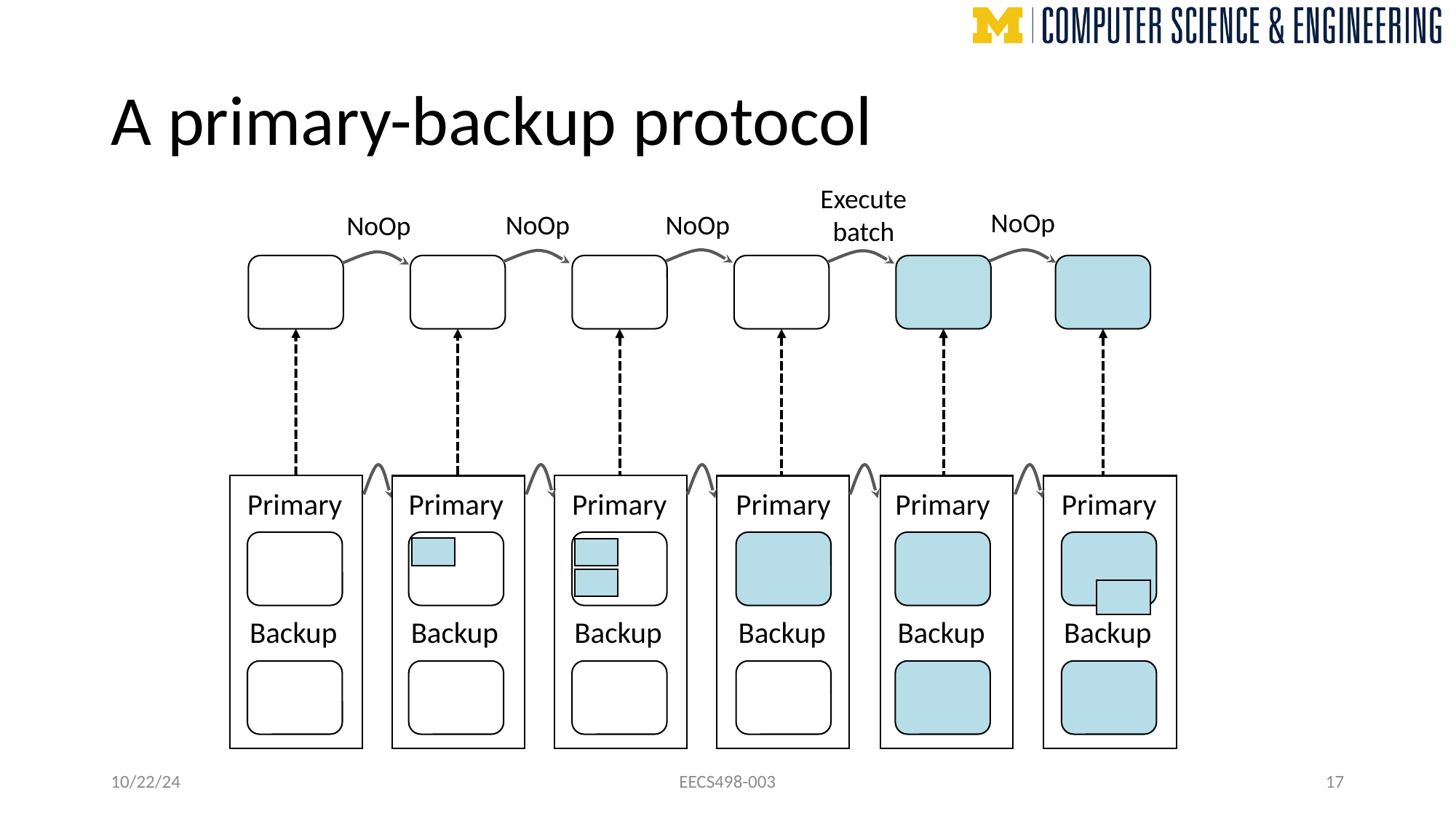

# A primary-backup protocol
Execute batch
NoOp
NoOp
NoOp
NoOp

Primary

Backup

Primary

Backup

Primary

Backup

Primary

Backup

Primary

Backup

Primary

Backup

10/22/24
EECS498-003
17